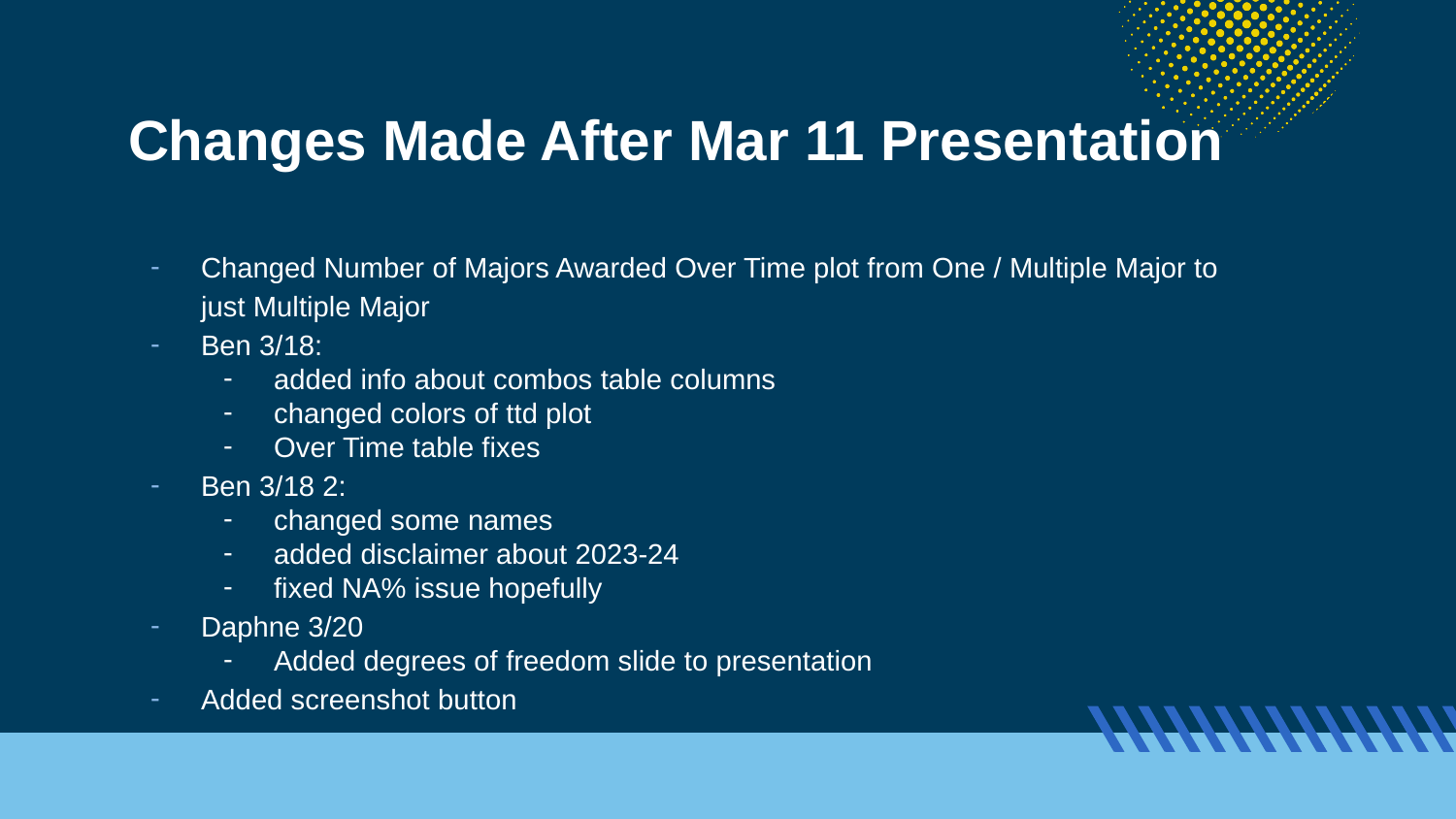

# Changes Made After Mar 11 Presentation
Changed Number of Majors Awarded Over Time plot from One / Multiple Major to just Multiple Major
Ben 3/18:
added info about combos table columns
changed colors of ttd plot
Over Time table fixes
Ben 3/18 2:
changed some names
added disclaimer about 2023-24
fixed NA% issue hopefully
Daphne 3/20
Added degrees of freedom slide to presentation
Added screenshot button